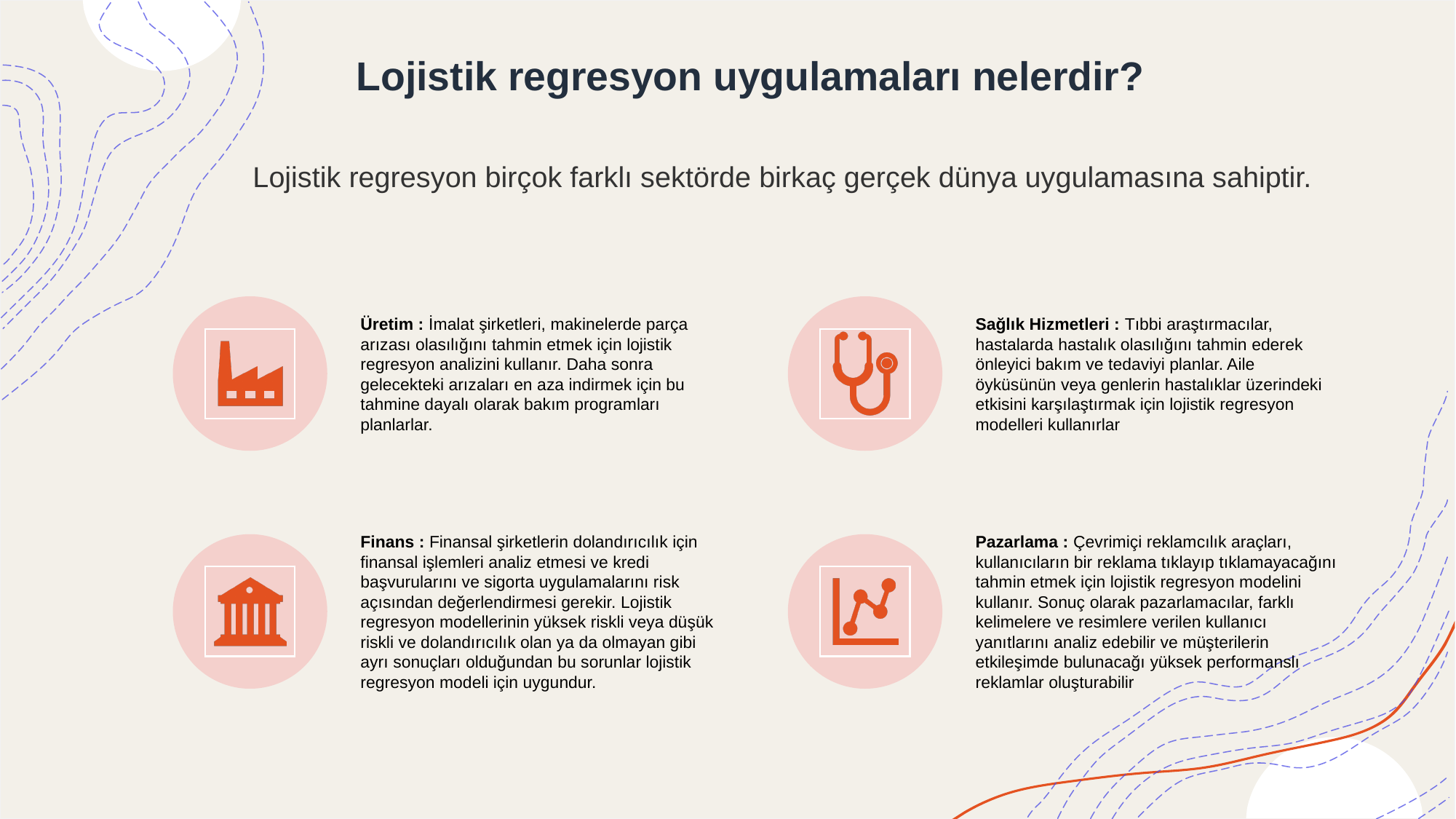

# Lojistik regresyon uygulamaları nelerdir? Lojistik regresyon birçok farklı sektörde birkaç gerçek dünya uygulamasına sahiptir.
Üretim : İmalat şirketleri, makinelerde parça arızası olasılığını tahmin etmek için lojistik regresyon analizini kullanır. Daha sonra gelecekteki arızaları en aza indirmek için bu tahmine dayalı olarak bakım programları planlarlar.
Sağlık Hizmetleri : Tıbbi araştırmacılar, hastalarda hastalık olasılığını tahmin ederek önleyici bakım ve tedaviyi planlar. Aile öyküsünün veya genlerin hastalıklar üzerindeki etkisini karşılaştırmak için lojistik regresyon modelleri kullanırlar
Finans : Finansal şirketlerin dolandırıcılık için finansal işlemleri analiz etmesi ve kredi başvurularını ve sigorta uygulamalarını risk açısından değerlendirmesi gerekir. Lojistik regresyon modellerinin yüksek riskli veya düşük riskli ve dolandırıcılık olan ya da olmayan gibi ayrı sonuçları olduğundan bu sorunlar lojistik regresyon modeli için uygundur.
Pazarlama : Çevrimiçi reklamcılık araçları, kullanıcıların bir reklama tıklayıp tıklamayacağını tahmin etmek için lojistik regresyon modelini kullanır. Sonuç olarak pazarlamacılar, farklı kelimelere ve resimlere verilen kullanıcı yanıtlarını analiz edebilir ve müşterilerin etkileşimde bulunacağı yüksek performanslı reklamlar oluşturabilir